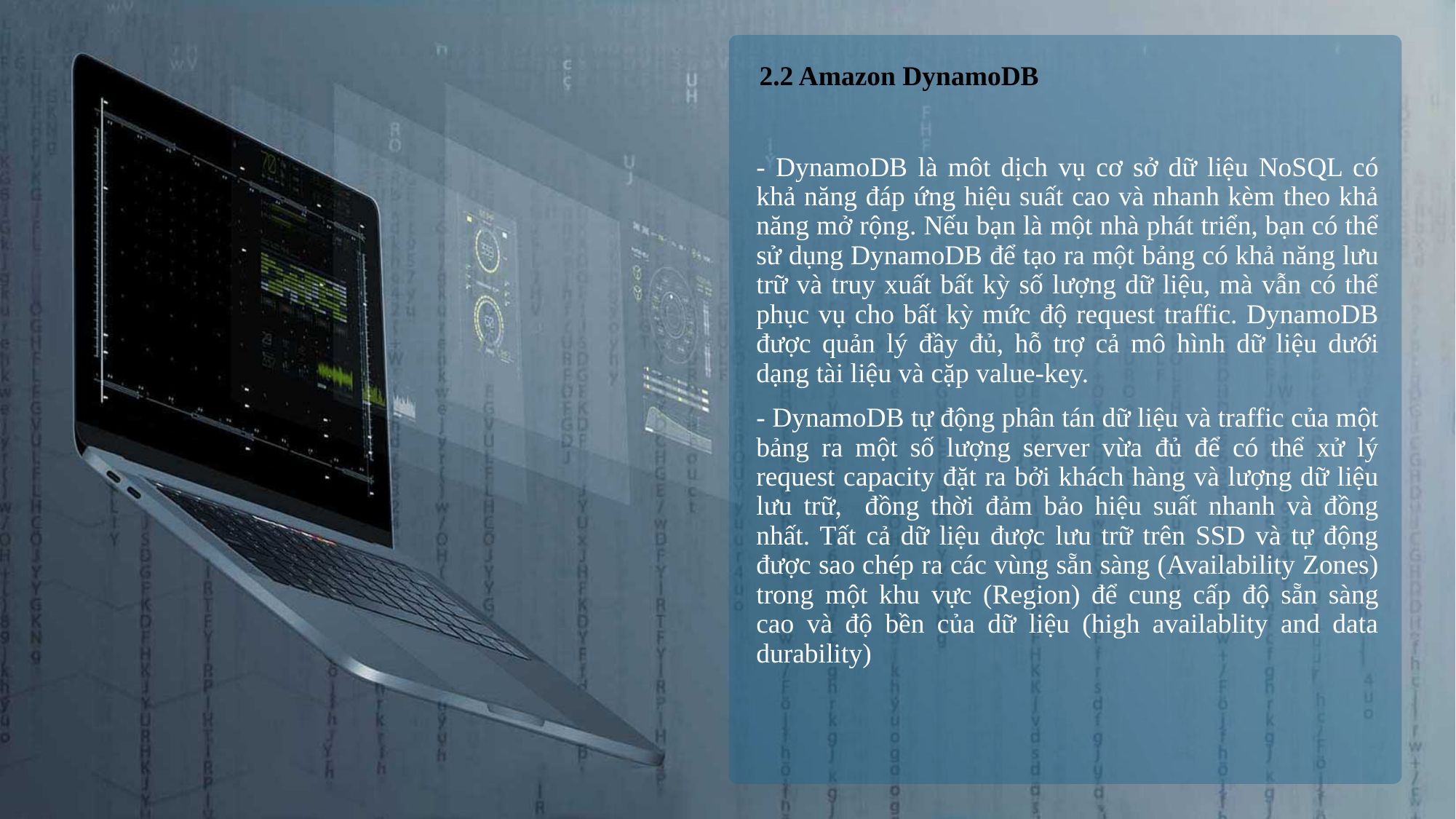

2.2 Amazon DynamoDB
- DynamoDB là môt dịch vụ cơ sở dữ liệu NoSQL có khả năng đáp ứng hiệu suất cao và nhanh kèm theo khả năng mở rộng. Nếu bạn là một nhà phát triển, bạn có thể sử dụng DynamoDB để tạo ra một bảng có khả năng lưu trữ và truy xuất bất kỳ số lượng dữ liệu, mà vẫn có thể phục vụ cho bất kỳ mức độ request traffic. DynamoDB được quản lý đầy đủ, hỗ trợ cả mô hình dữ liệu dưới dạng tài liệu và cặp value-key.
- DynamoDB tự động phân tán dữ liệu và traffic của một bảng ra một số lượng server vừa đủ để có thể xử lý request capacity đặt ra bởi khách hàng và lượng dữ liệu lưu trữ,  đồng thời đảm bảo hiệu suất nhanh và đồng nhất. Tất cả dữ liệu được lưu trữ trên SSD và tự động được sao chép ra các vùng sẵn sàng (Availability Zones) trong một khu vực (Region) để cung cấp độ sẵn sàng cao và độ bền của dữ liệu (high availablity and data durability)